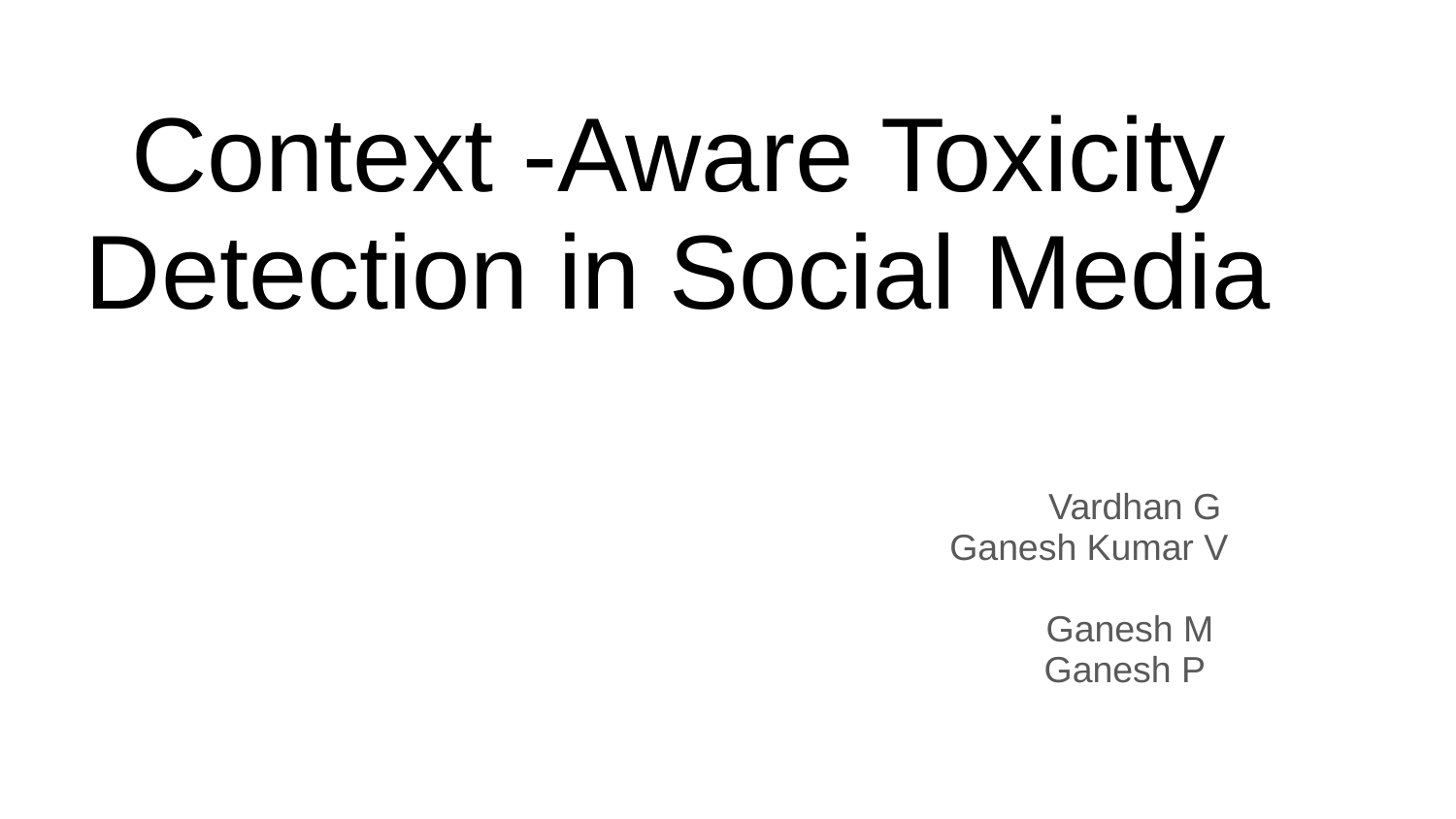

# Context -Aware Toxicity Detection in Social Media

                                                                         Vardhan G
                                                                                   Ganesh Kumar V
                                                                        Ganesh M
                                                                       Ganesh P